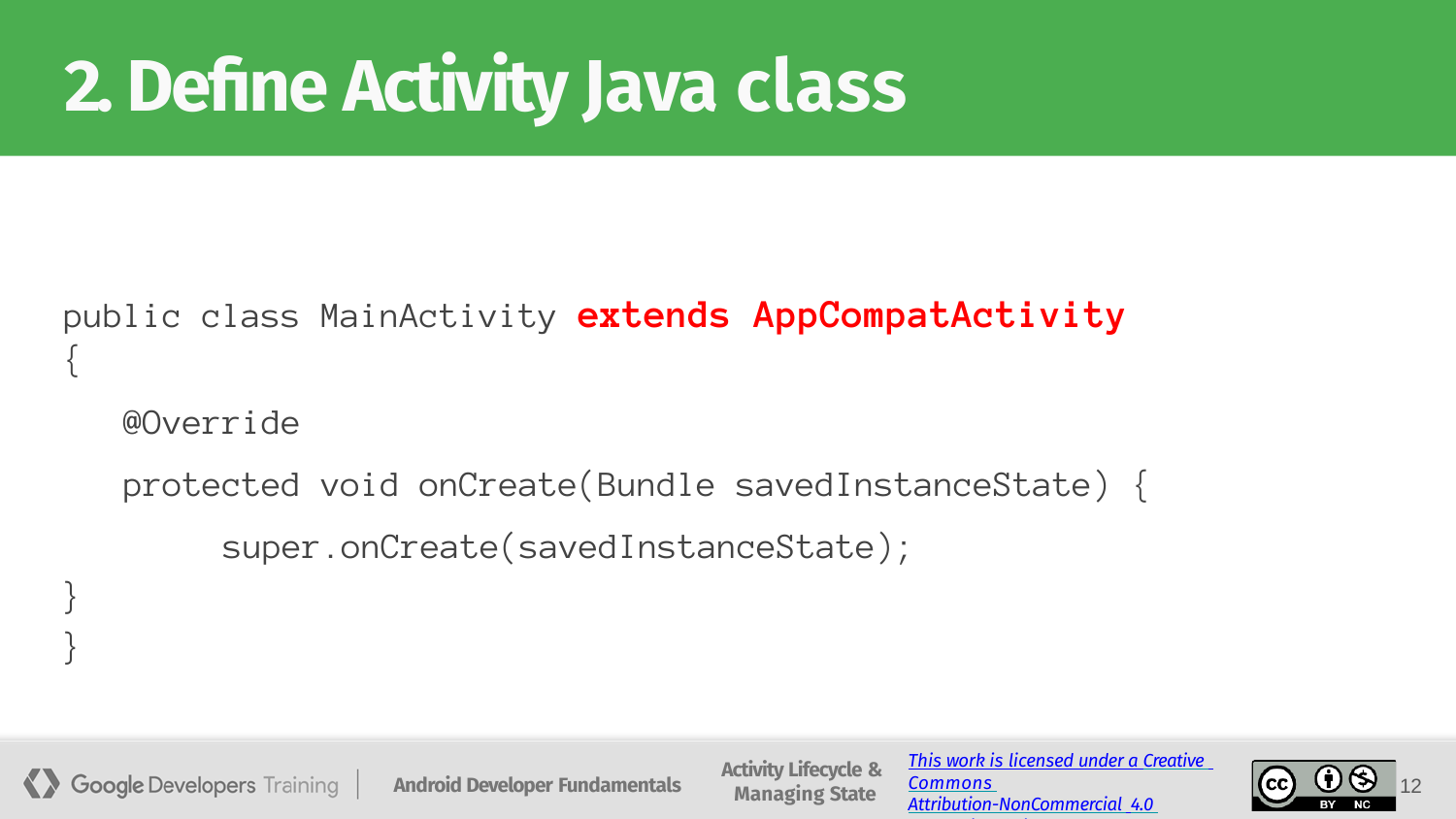

# 2. Define Activity Java class
public class MainActivity extends AppCompatActivity {
@Override
protected void onCreate(Bundle savedInstanceState) {  super.onCreate(savedInstanceState);
}
}
This work is licensed under a Creative  Commons Attribution-NonCommercial  4.0 International License
Activity Lifecycle &  Managing State

Android Developer Fundamentals
12